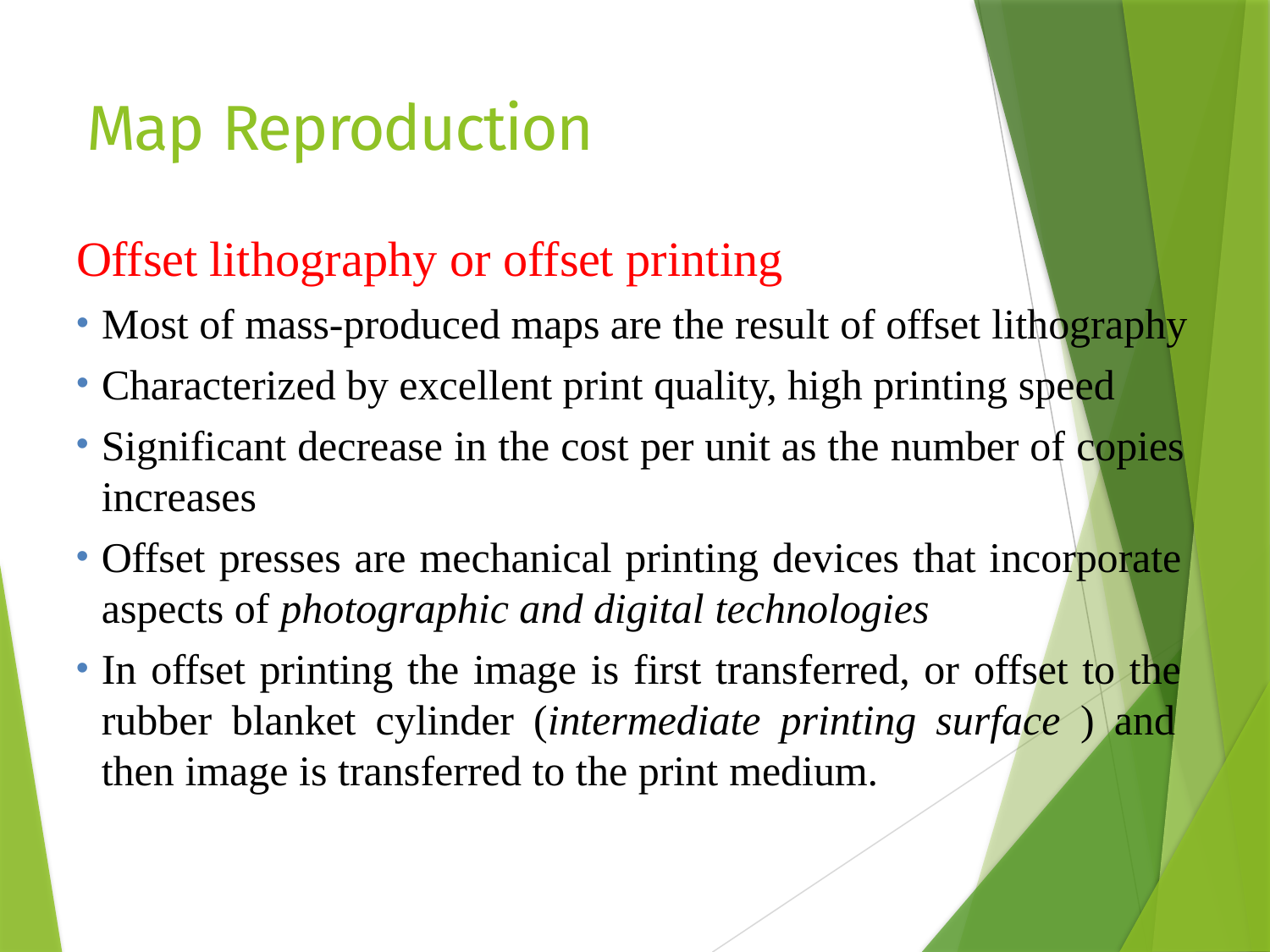

# Map Reproduction
Offset lithography or offset printing
Most of mass-produced maps are the result of offset lithography
Characterized by excellent print quality, high printing speed
Significant decrease in the cost per unit as the number of copies  increases
Offset presses are mechanical printing devices that incorporate  aspects of photographic and digital technologies
In offset printing the image is first transferred, or offset to the  rubber blanket cylinder (intermediate printing surface ) and  then image is transferred to the print medium.